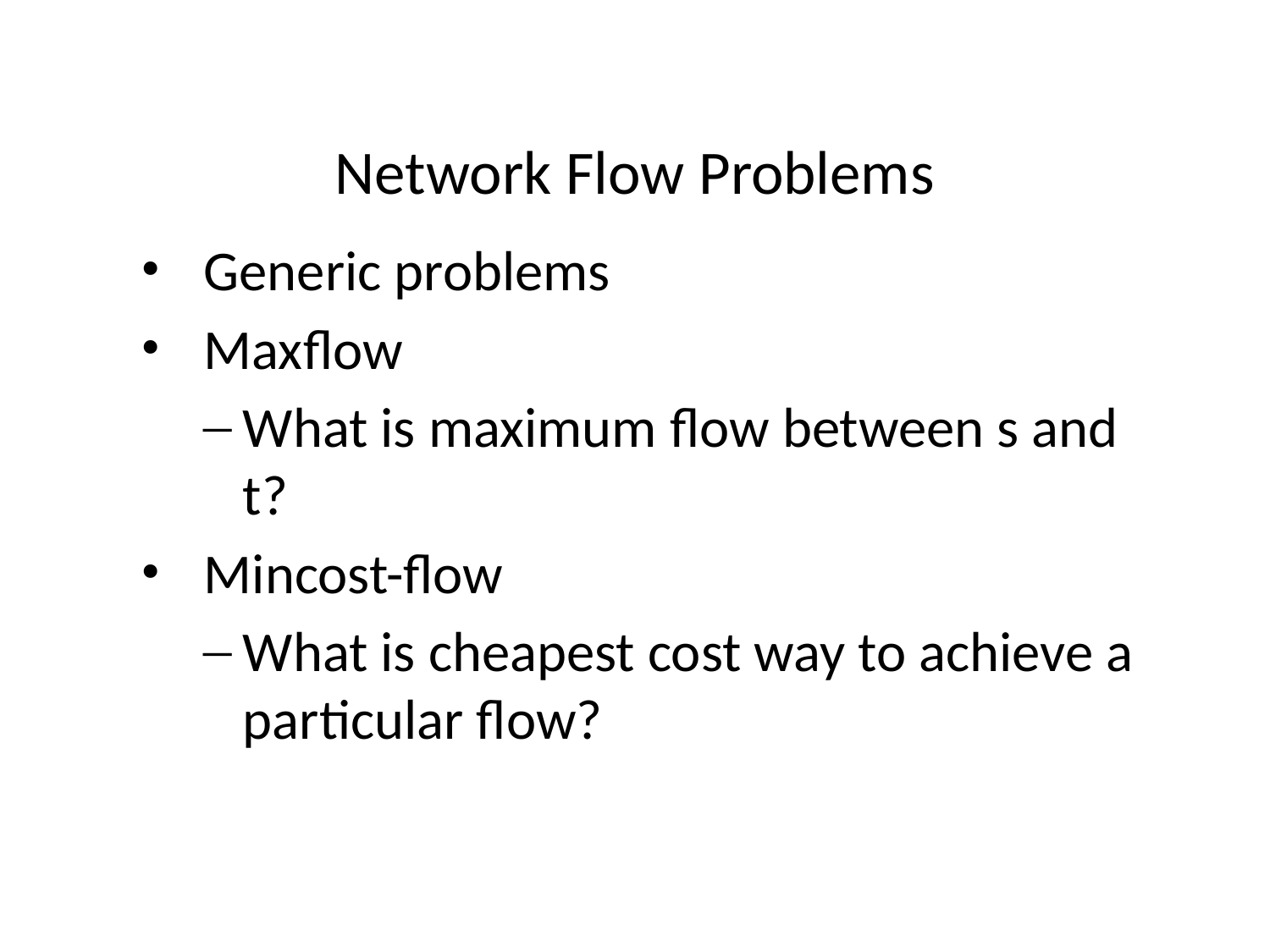

Network Flow Problems
Generic problems
Maxflow
What is maximum flow between s and t?
Mincost-flow
What is cheapest cost way to achieve a particular flow?